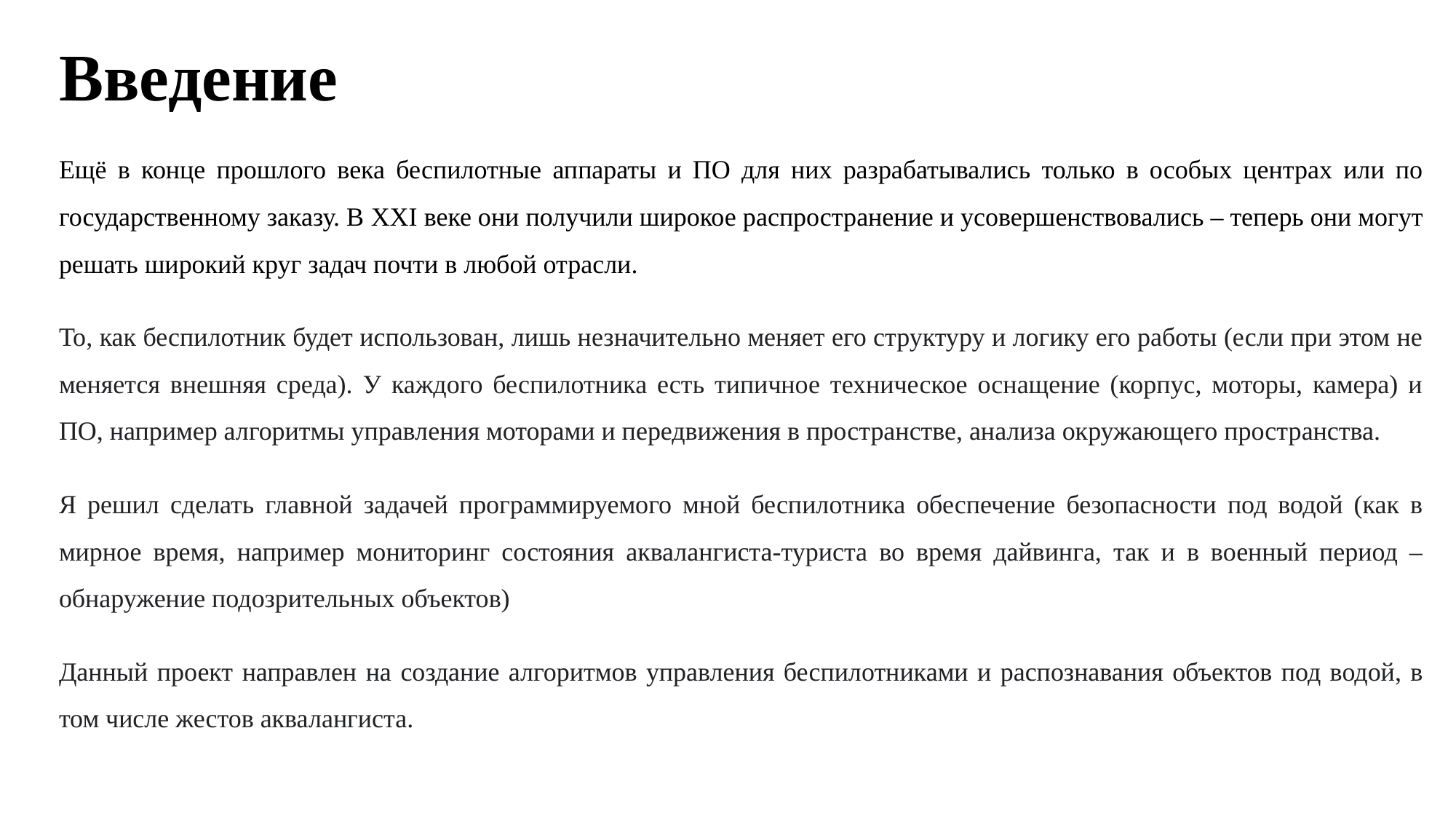

# Введение
Ещё в конце прошлого века беспилотные аппараты и ПО для них разрабатывались только в особых центрах или по государственному заказу. В XXI веке они получили широкое распространение и усовершенствовались – теперь они могут решать широкий круг задач почти в любой отрасли.
То, как беспилотник будет использован, лишь незначительно меняет его структуру и логику его работы (если при этом не меняется внешняя среда). У каждого беспилотника есть типичное техническое оснащение (корпус, моторы, камера) и ПО, например алгоритмы управления моторами и передвижения в пространстве, анализа окружающего пространства.
Я решил сделать главной задачей программируемого мной беспилотника обеспечение безопасности под водой (как в мирное время, например мониторинг состояния аквалангиста-туриста во время дайвинга, так и в военный период – обнаружение подозрительных объектов)
Данный проект направлен на создание алгоритмов управления беспилотниками и распознавания объектов под водой, в том числе жестов аквалангиста.